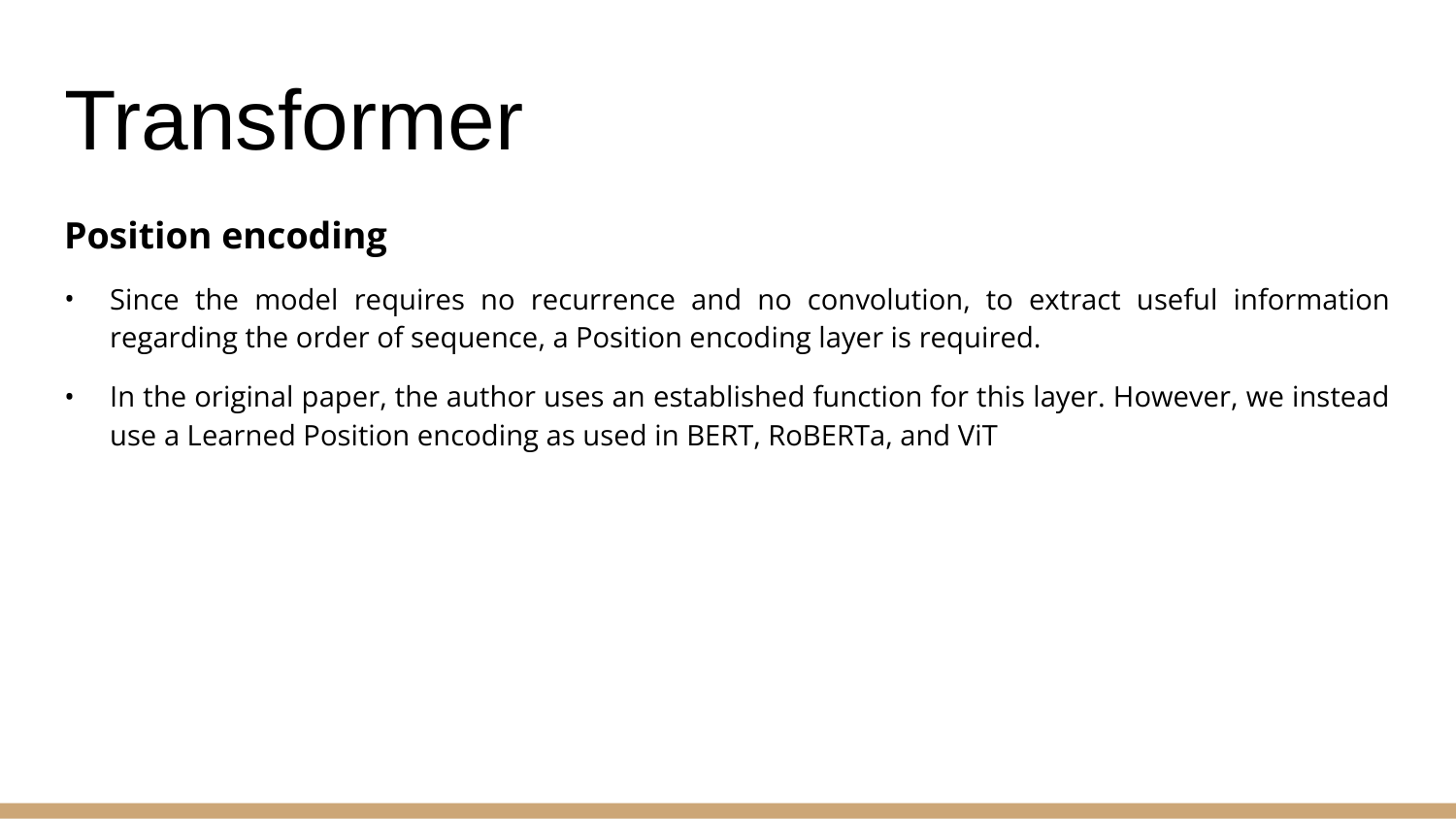

# Transformer
Position encoding
Since the model requires no recurrence and no convolution, to extract useful information regarding the order of sequence, a Position encoding layer is required.
In the original paper, the author uses an established function for this layer. However, we instead use a Learned Position encoding as used in BERT, RoBERTa, and ViT